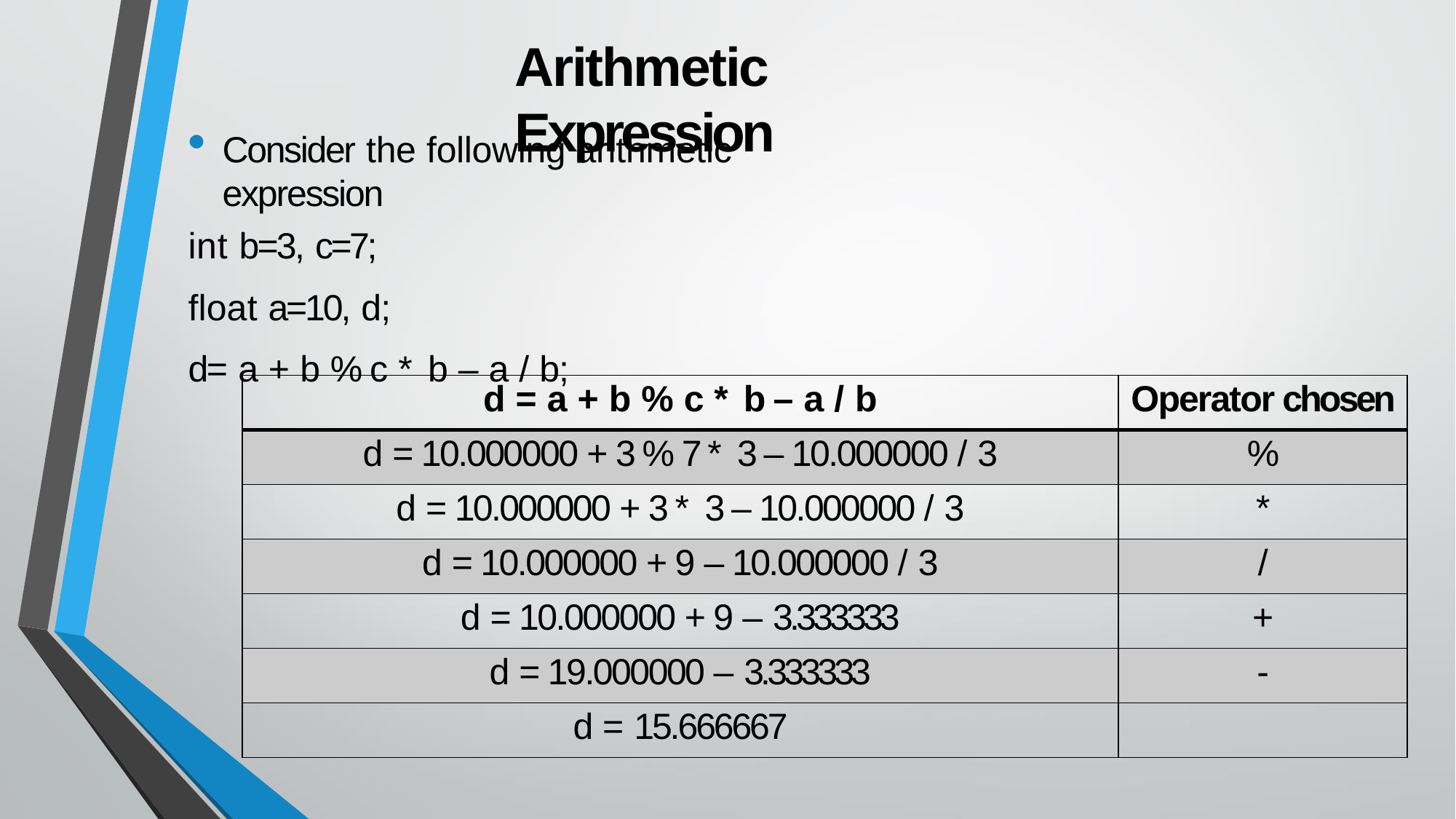

# Arithmetic Expression
Consider the following arithmetic expression
int b=3, c=7;
float a=10, d;
d= a + b % c * b – a / b;
| d = a + b % c \* b – a / b | Operator chosen |
| --- | --- |
| d = 10.000000 + 3 % 7 \* 3 – 10.000000 / 3 | % |
| d = 10.000000 + 3 \* 3 – 10.000000 / 3 | \* |
| d = 10.000000 + 9 – 10.000000 / 3 | / |
| d = 10.000000 + 9 – 3.333333 | + |
| d = 19.000000 – 3.333333 | - |
| d = 15.666667 |  |